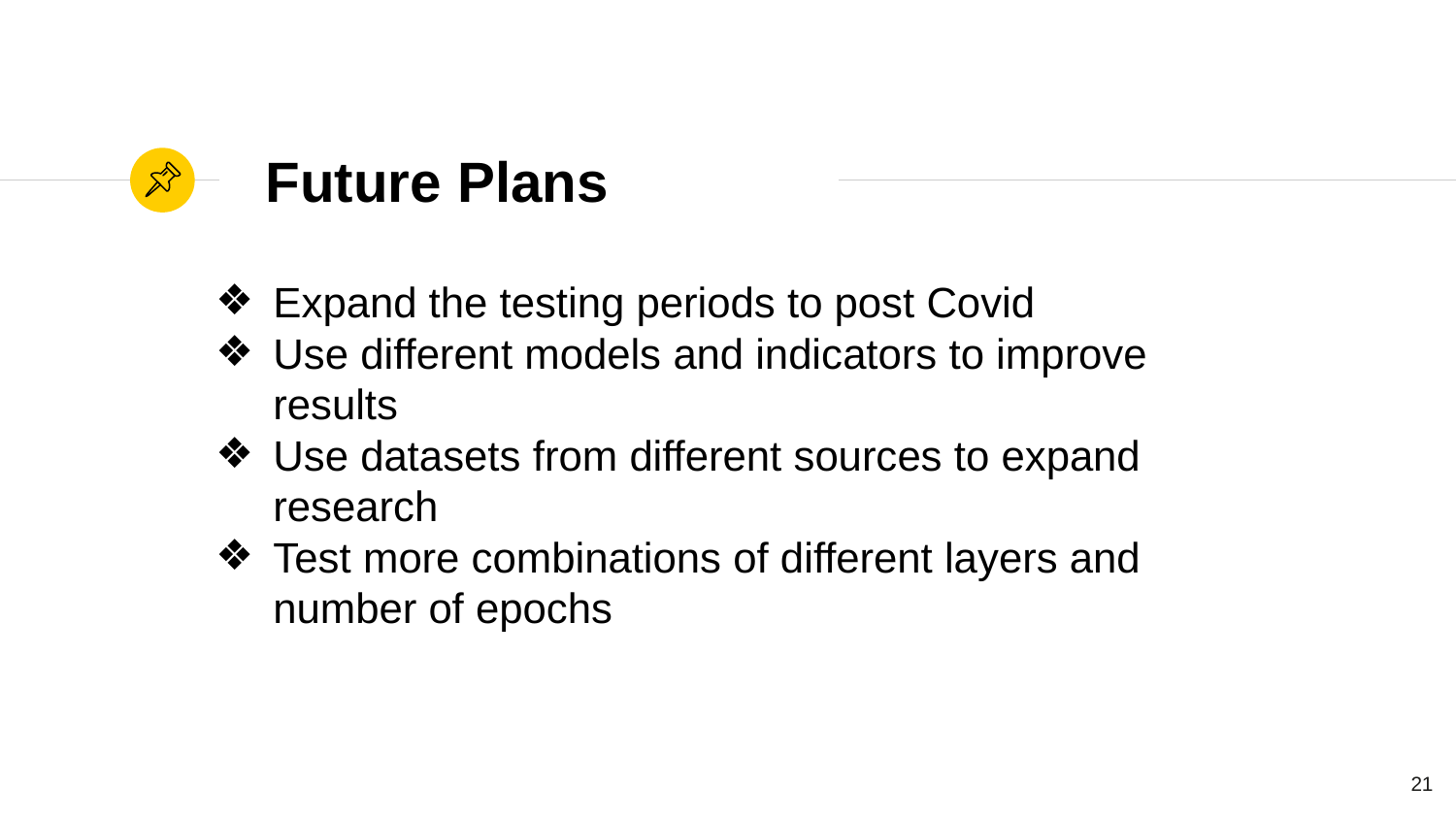

# Future Plans

Expand the testing periods to post Covid
Use different models and indicators to improve results
Use datasets from different sources to expand research
Test more combinations of different layers and number of epochs

21